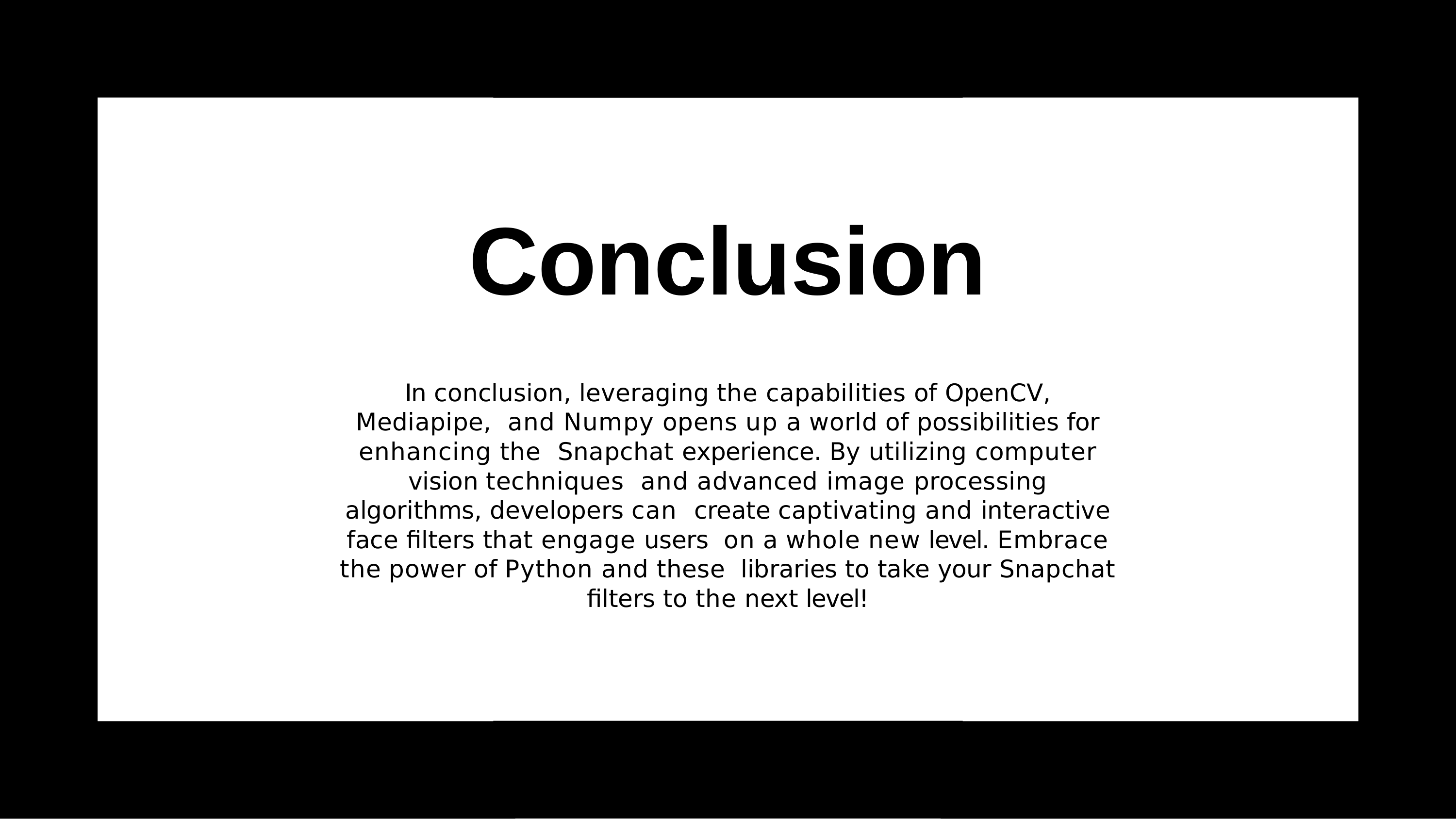

# Conclusion
In conclusion, leveraging the capabilities of OpenCV, Mediapipe,  and Numpy opens up a world of possibilities for enhancing the  Snapchat experience. By utilizing computer vision techniques  and advanced image processing algorithms, developers can  create captivating and interactive face ﬁlters that engage users  on a whole new level. Embrace the power of Python and these  libraries to take your Snapchat ﬁlters to the next level!